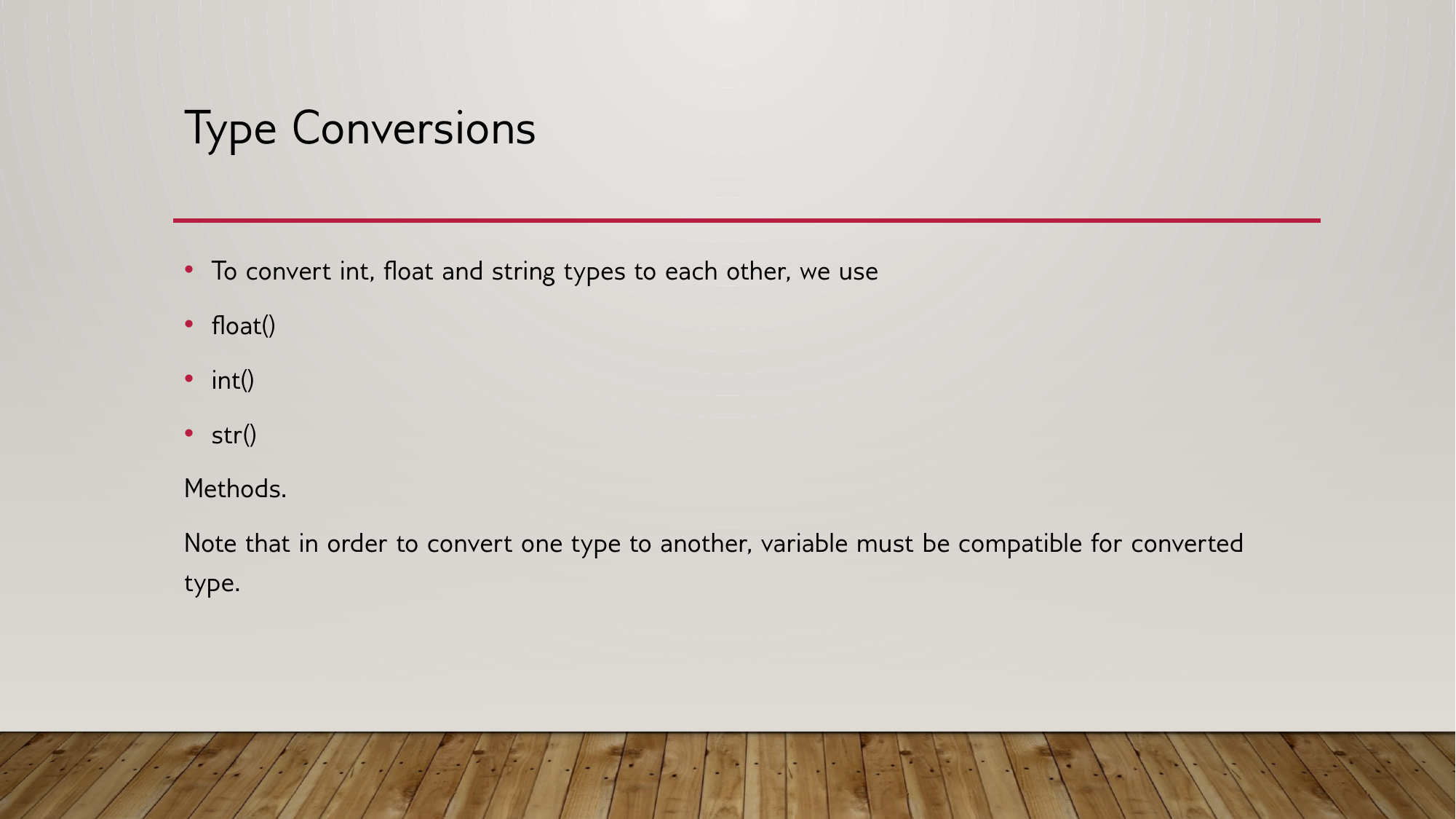

# Type Conversions
To convert int, float and string types to each other, we use
float()
int()
str()
Methods.
Note that in order to convert one type to another, variable must be compatible for converted type.